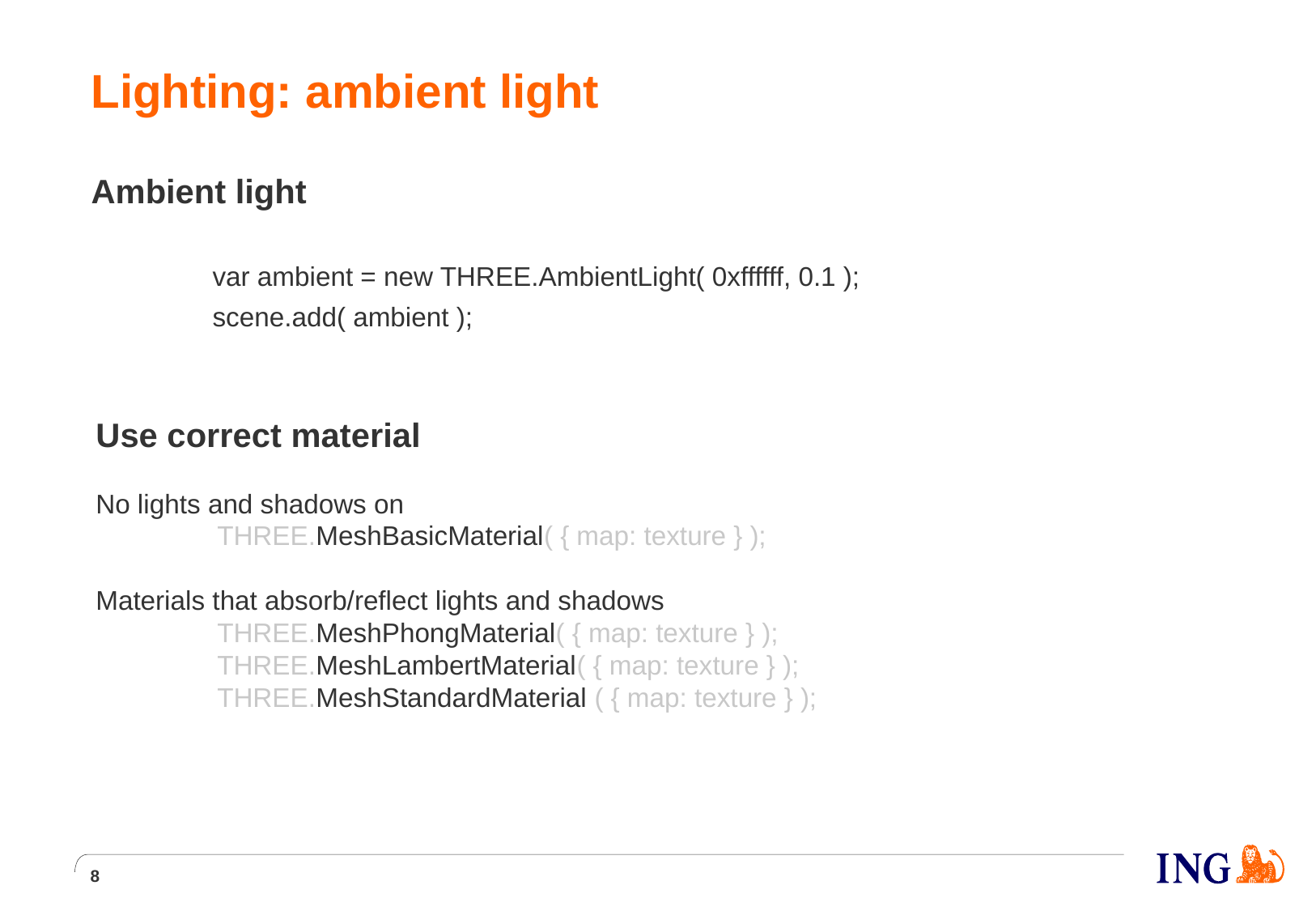

# Lighting: ambient light
Ambient light

	var ambient = new THREE.AmbientLight( 0xffffff, 0.1 );
	scene.add( ambient );

Use correct material

No lights and shadows on
	THREE.MeshBasicMaterial( { map: texture } );

Materials that absorb/reflect lights and shadows
	THREE.MeshPhongMaterial( { map: texture } );
	THREE.MeshLambertMaterial( { map: texture } );
	THREE.MeshStandardMaterial ( { map: texture } );
8